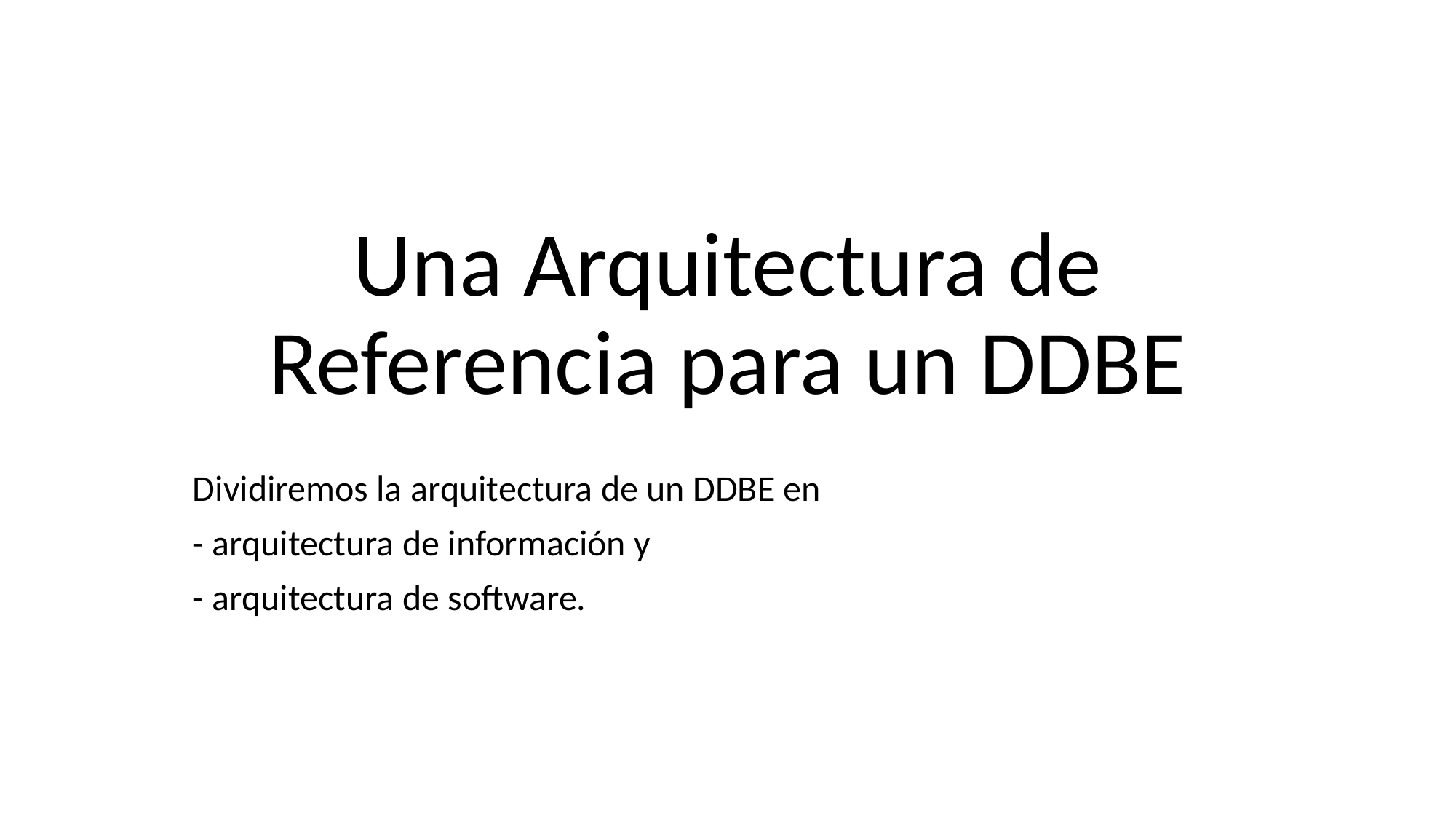

# Una Arquitectura de Referencia para un DDBE
Dividiremos la arquitectura de un DDBE en
- arquitectura de información y
- arquitectura de software.